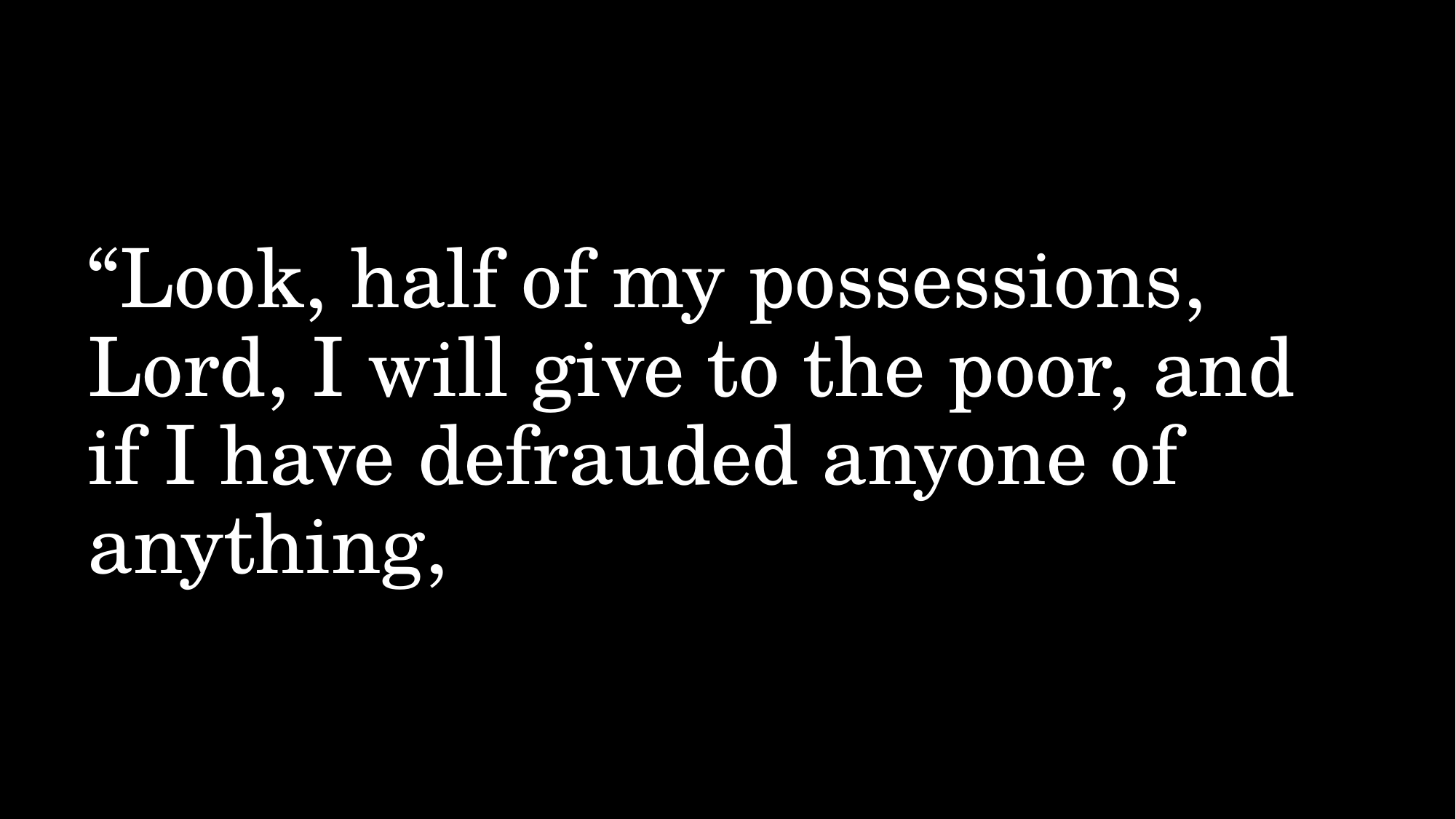

# “Look, half of my possessions, Lord, I will give to the poor, and if I have defrauded anyone of anything,